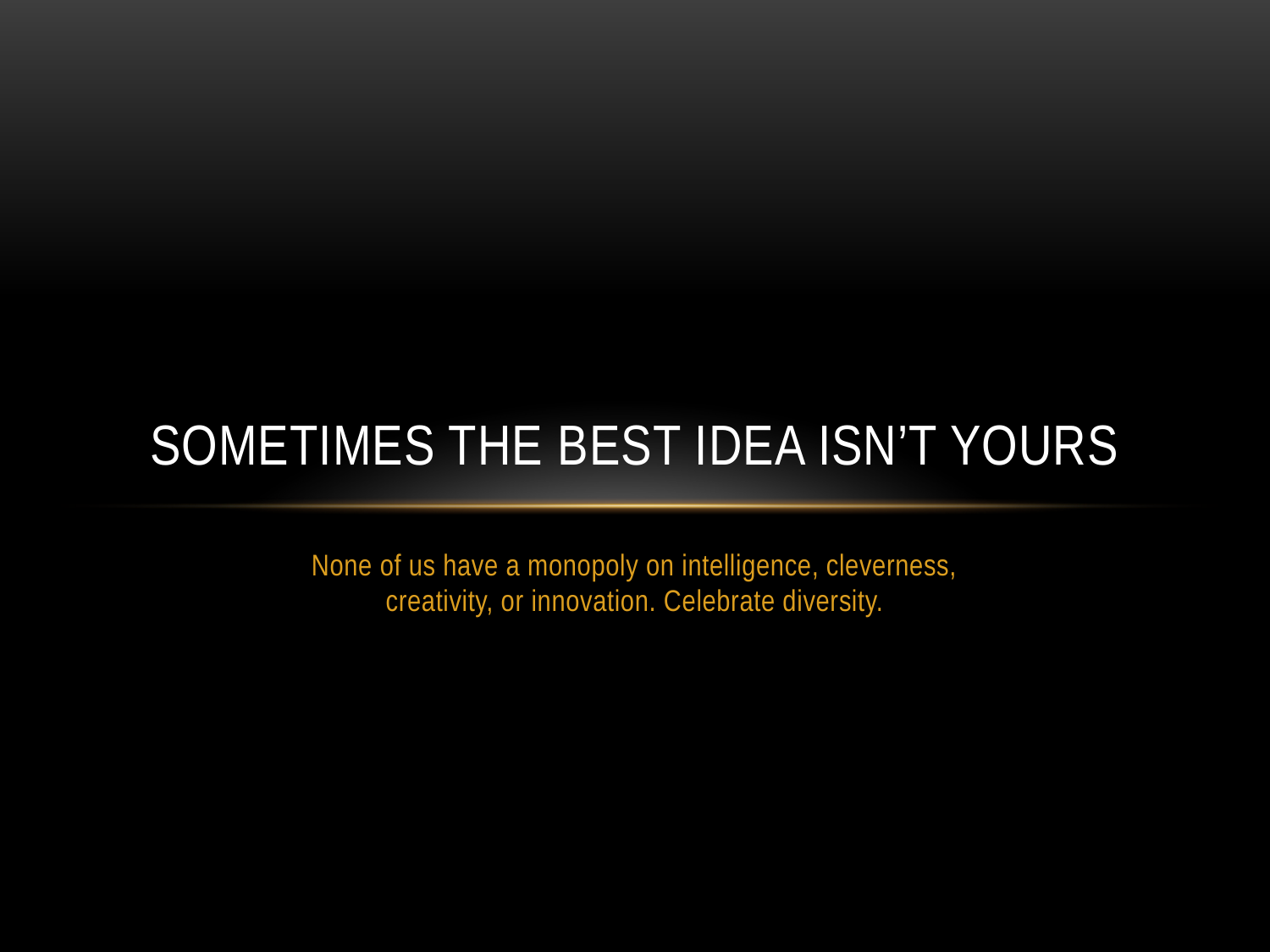

# Sometimes The Best Idea Isn’t Yours
None of us have a monopoly on intelligence, cleverness,
creativity, or innovation. Celebrate diversity.